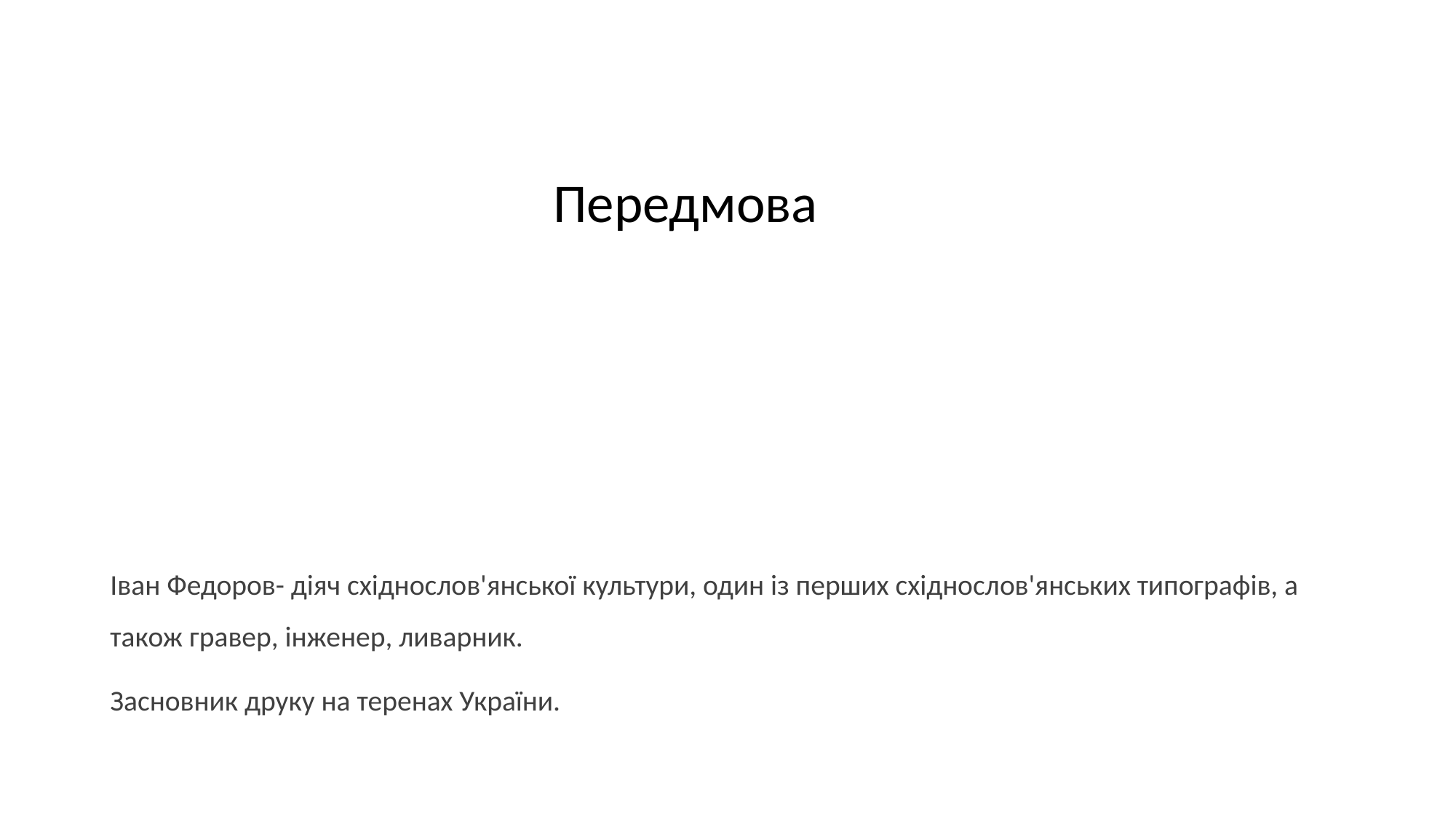

# Передмова
Іван Федоров- діяч східнослов'янської культури, один із перших східнослов'янських типографів, а також гравер, інженер, ливарник.
Засновник друку на теренах України.